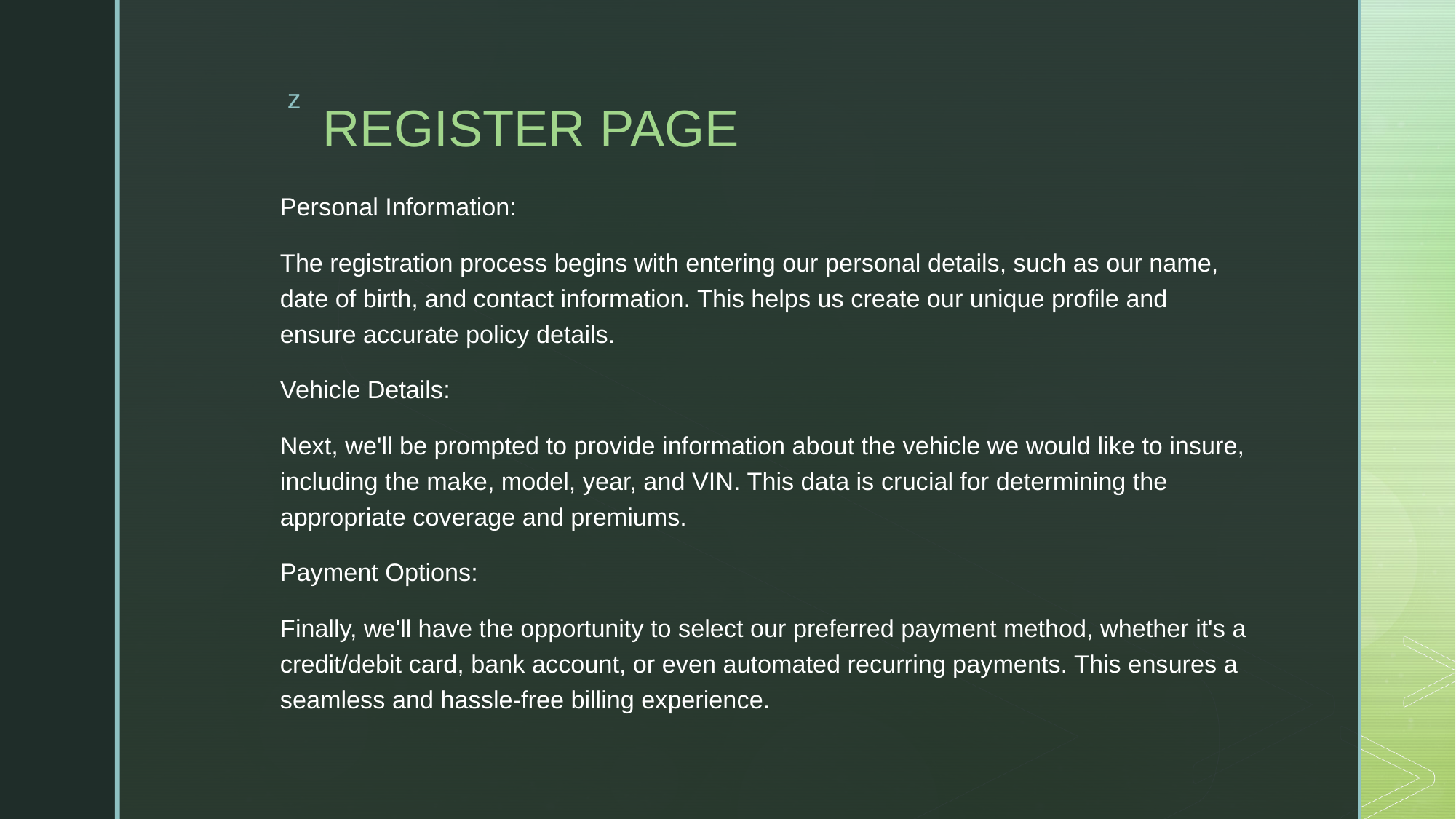

# REGISTER PAGE
Personal Information:
The registration process begins with entering our personal details, such as our name, date of birth, and contact information. This helps us create our unique profile and ensure accurate policy details.
Vehicle Details:
Next, we'll be prompted to provide information about the vehicle we would like to insure, including the make, model, year, and VIN. This data is crucial for determining the appropriate coverage and premiums.
Payment Options:
Finally, we'll have the opportunity to select our preferred payment method, whether it's a credit/debit card, bank account, or even automated recurring payments. This ensures a seamless and hassle-free billing experience.